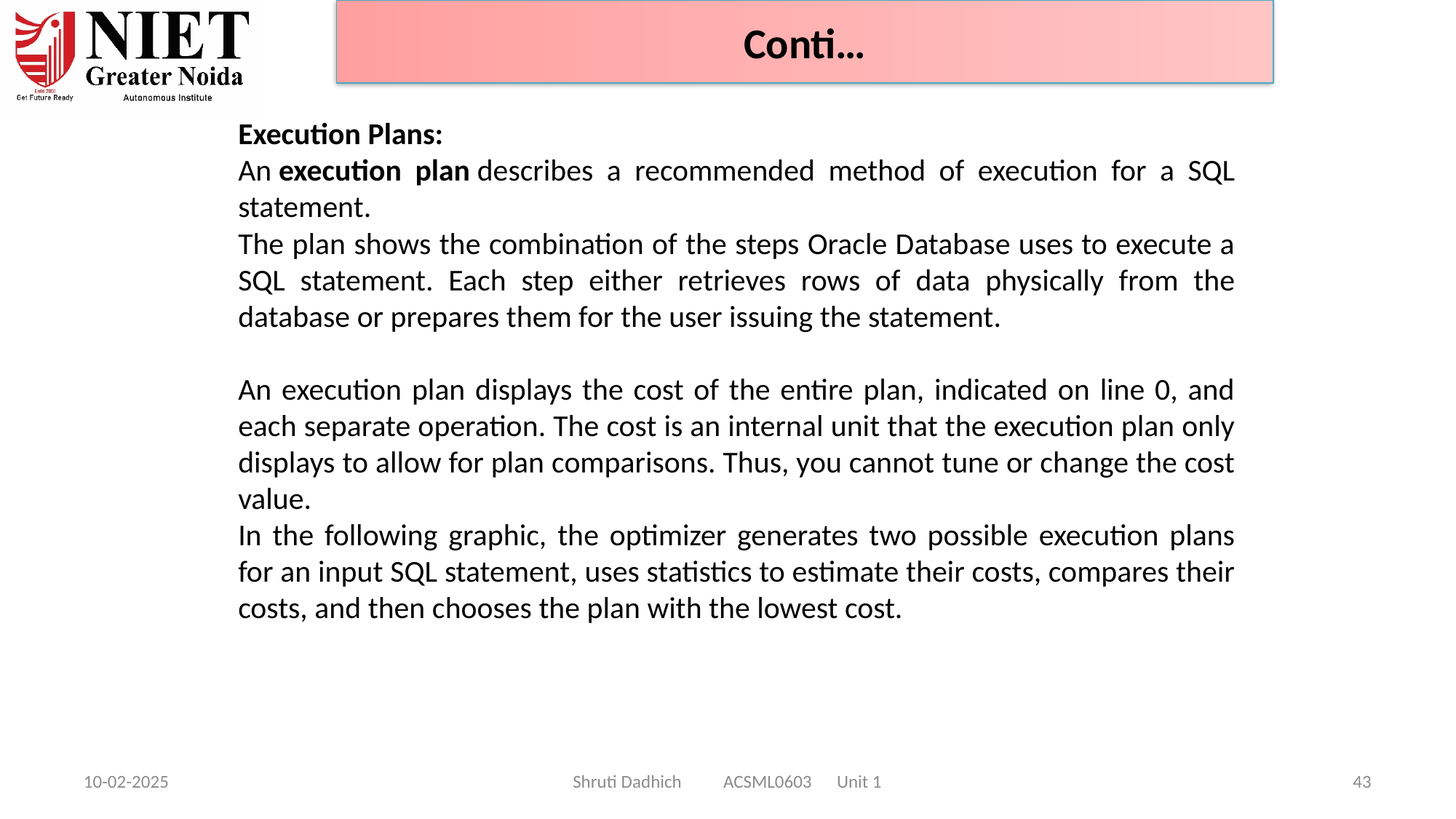

Conti…
Execution Plans:
An execution plan describes a recommended method of execution for a SQL statement.
The plan shows the combination of the steps Oracle Database uses to execute a SQL statement. Each step either retrieves rows of data physically from the database or prepares them for the user issuing the statement.

An execution plan displays the cost of the entire plan, indicated on line 0, and each separate operation. The cost is an internal unit that the execution plan only displays to allow for plan comparisons. Thus, you cannot tune or change the cost value.
In the following graphic, the optimizer generates two possible execution plans for an input SQL statement, uses statistics to estimate their costs, compares their costs, and then chooses the plan with the lowest cost.

10-02-2025
Shruti Dadhich          ACSML0603      Unit 1
43